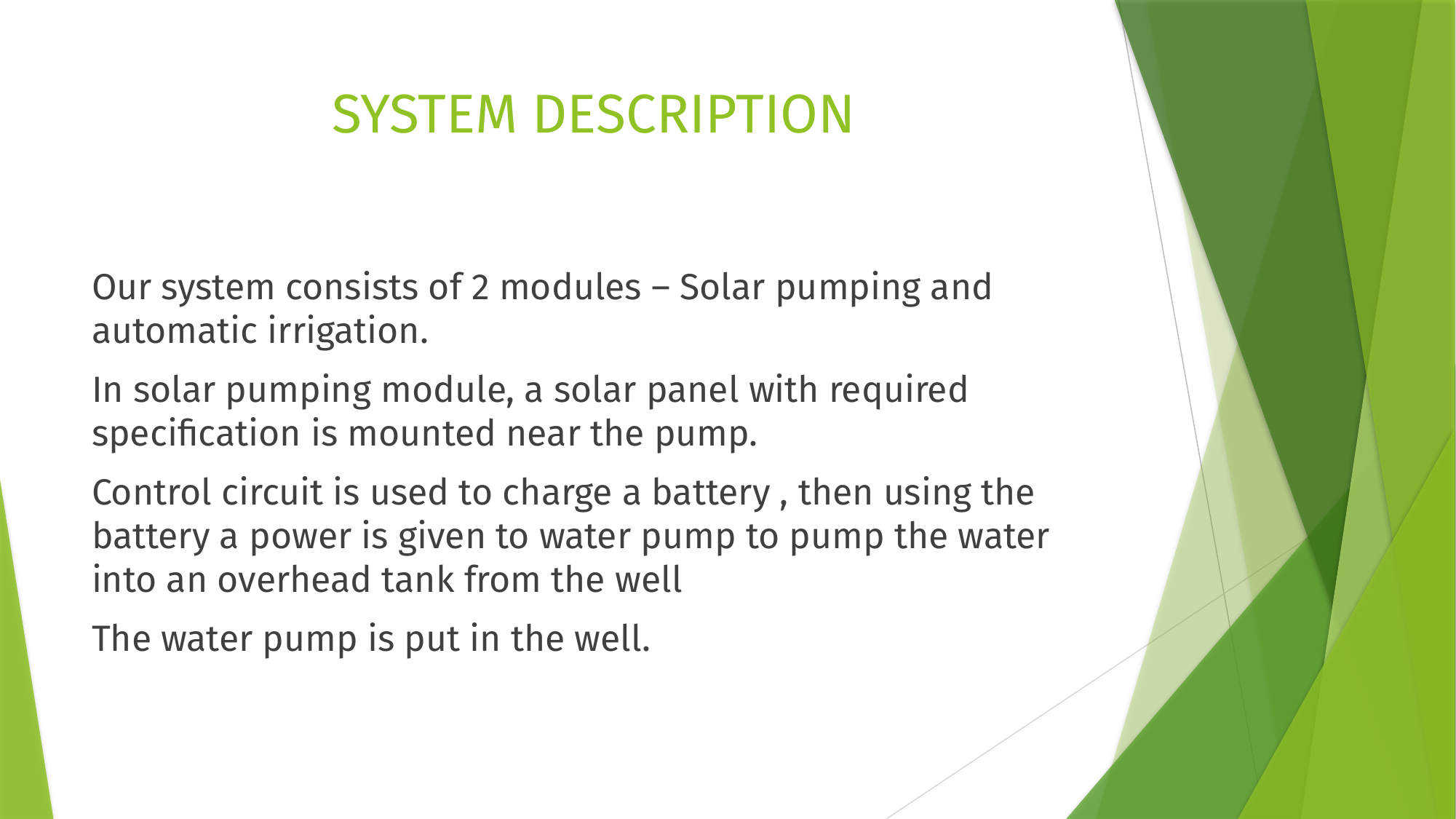

# SYSTEM DESCRIPTION
Our system consists of 2 modules – Solar pumping and automatic irrigation.
In solar pumping module, a solar panel with required specification is mounted near the pump.
Control circuit is used to charge a battery , then using the battery a power is given to water pump to pump the water into an overhead tank from the well
The water pump is put in the well.